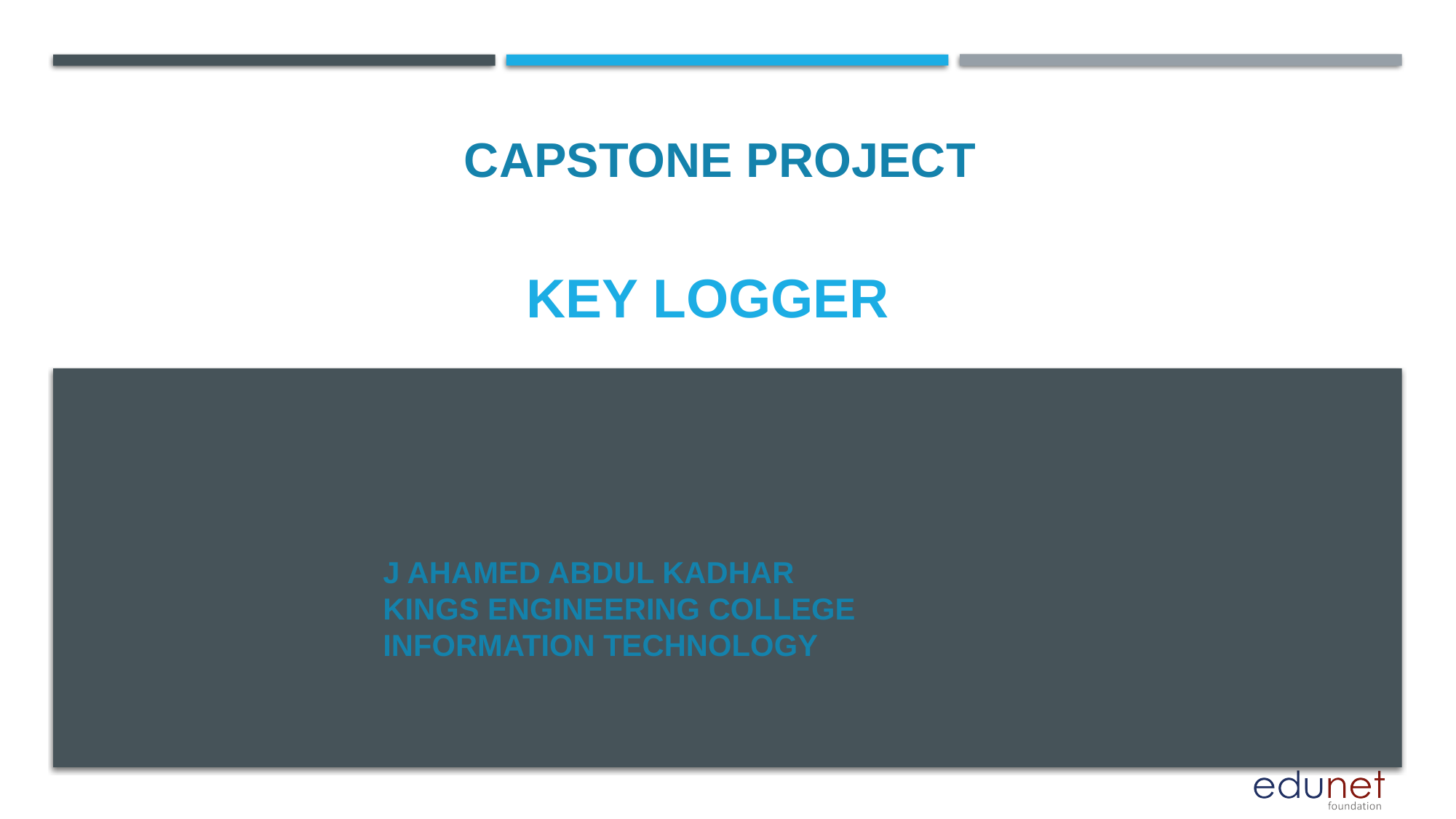

CAPSTONE PROJECT
# KEY LOGGER
J AHAMED ABDUL KADHAR
KINGS ENGINEERING COLLEGE
INFORMATION TECHNOLOGY